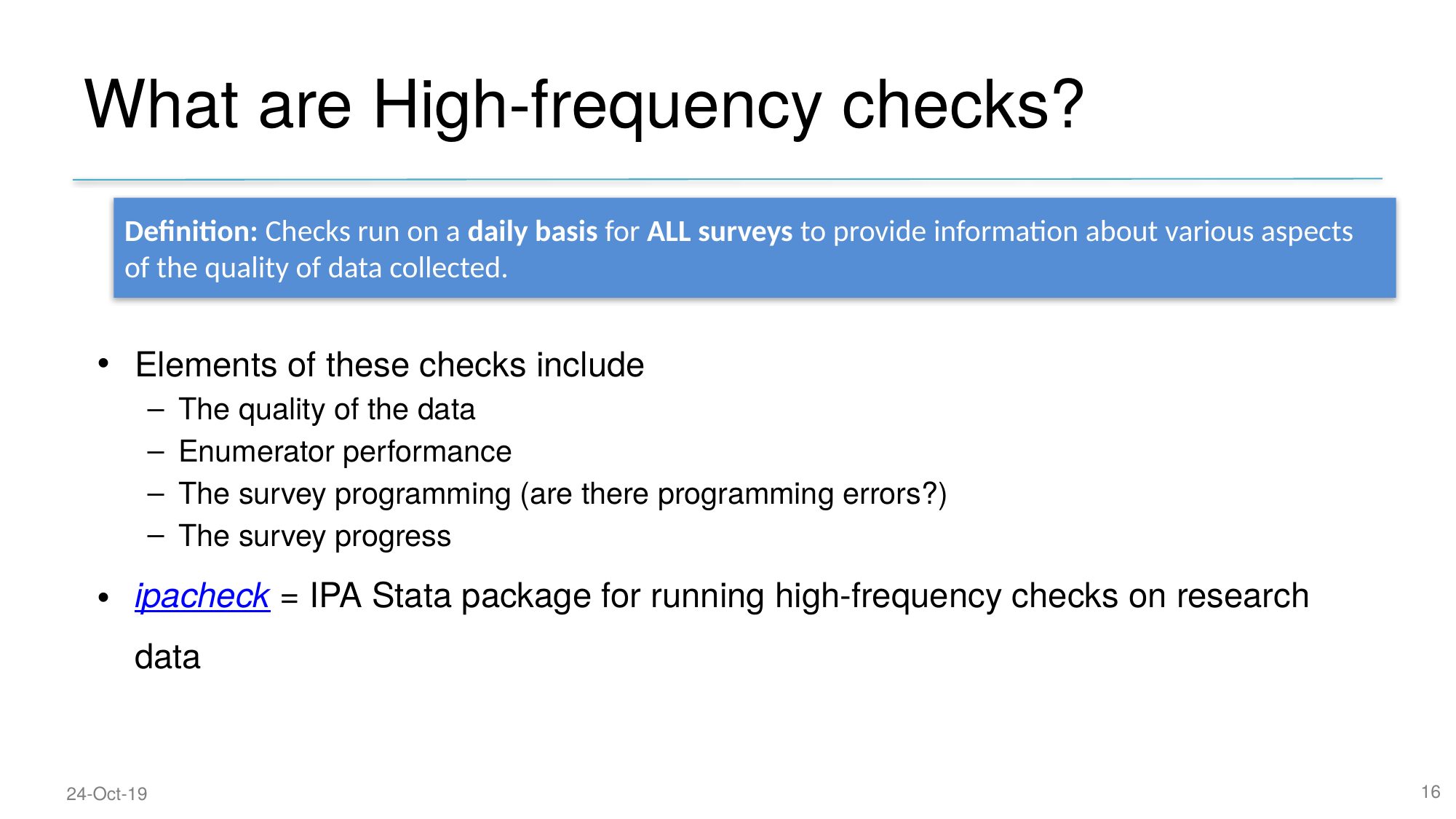

# What are High-frequency checks?
Definition: Checks run on a daily basis for ALL surveys to provide information about various aspects of the quality of data collected.
Elements of these checks include
The quality of the data
Enumerator performance
The survey programming (are there programming errors?)
The survey progress
ipacheck = IPA Stata package for running high-frequency checks on research data

16
24-Oct-19